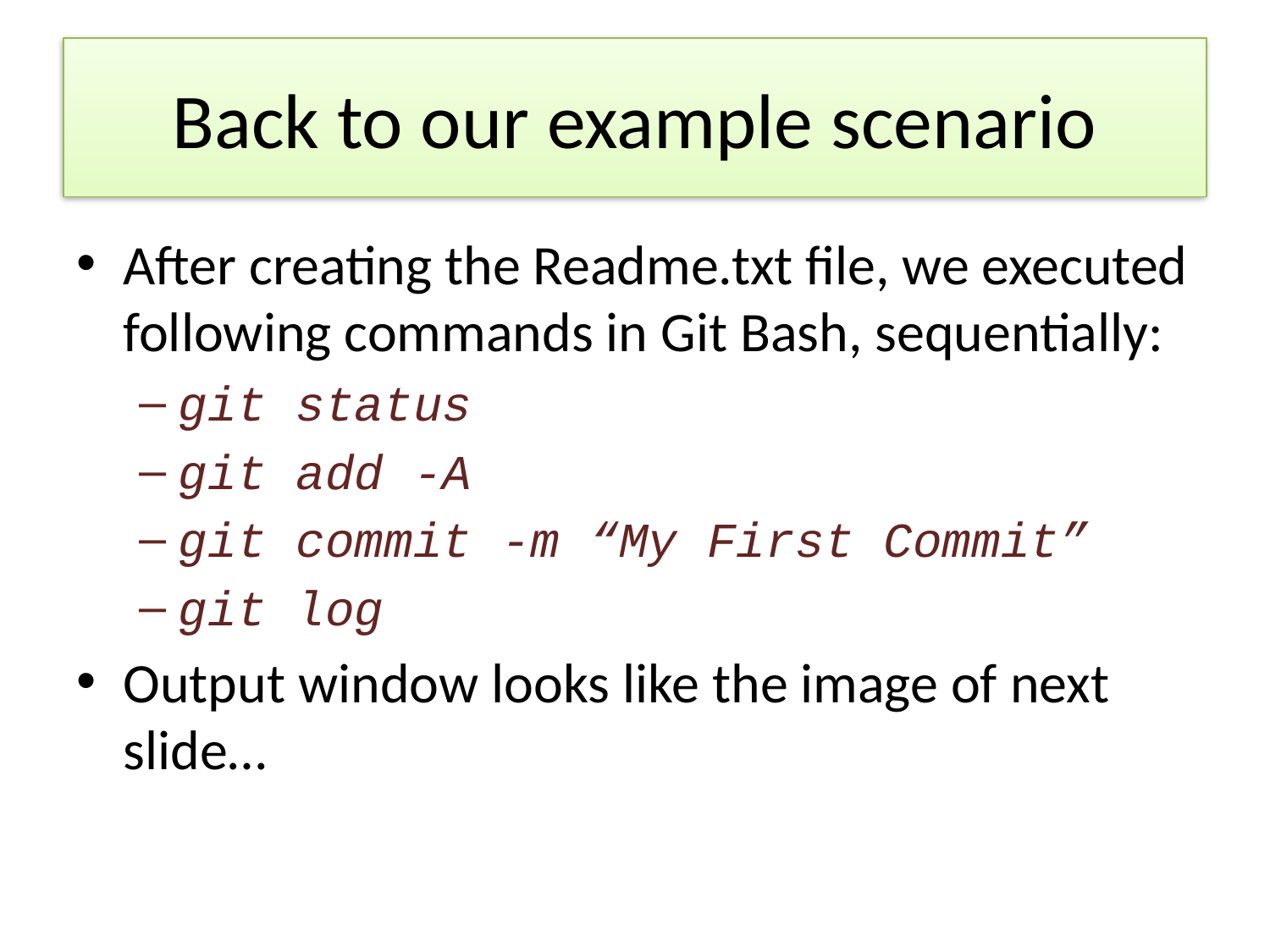

# Back to our example scenario
After creating the Readme.txt file, we executed following commands in Git Bash, sequentially:
git status
git add -A
git commit -m “My First Commit”
git log
Output window looks like the image of next slide…